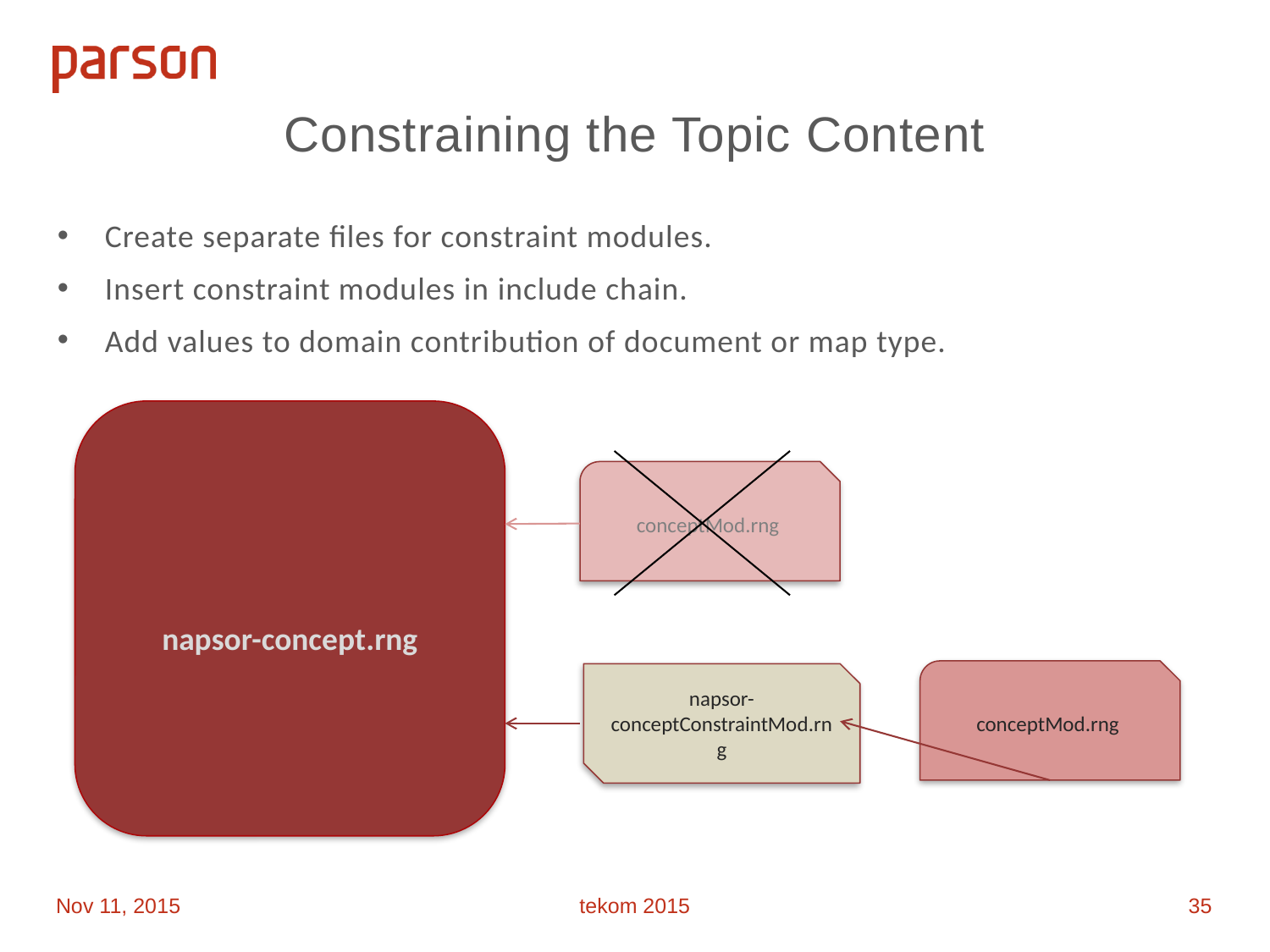

# Constraining the Topic Content
Create separate files for constraint modules.
Insert constraint modules in include chain.
Add values to domain contribution of document or map type.

napsor-concept.rng
conceptMod.rng
conceptMod.rng
napsor-conceptConstraintMod.rng